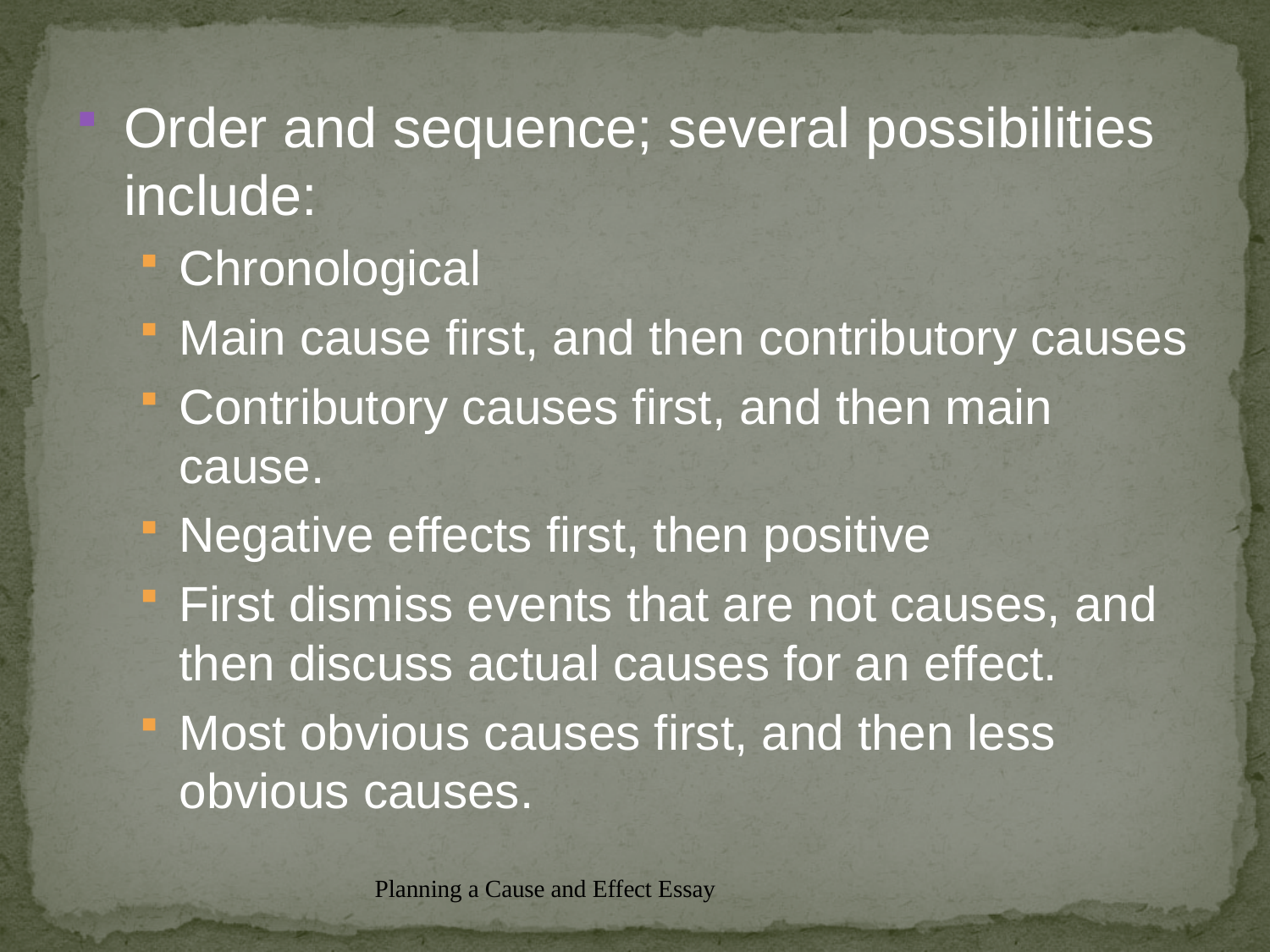

Order and sequence; several possibilities include:
Chronological
Main cause first, and then contributory causes
Contributory causes first, and then main cause.
Negative effects first, then positive
First dismiss events that are not causes, and then discuss actual causes for an effect.
Most obvious causes first, and then less obvious causes.
Planning a Cause and Effect Essay